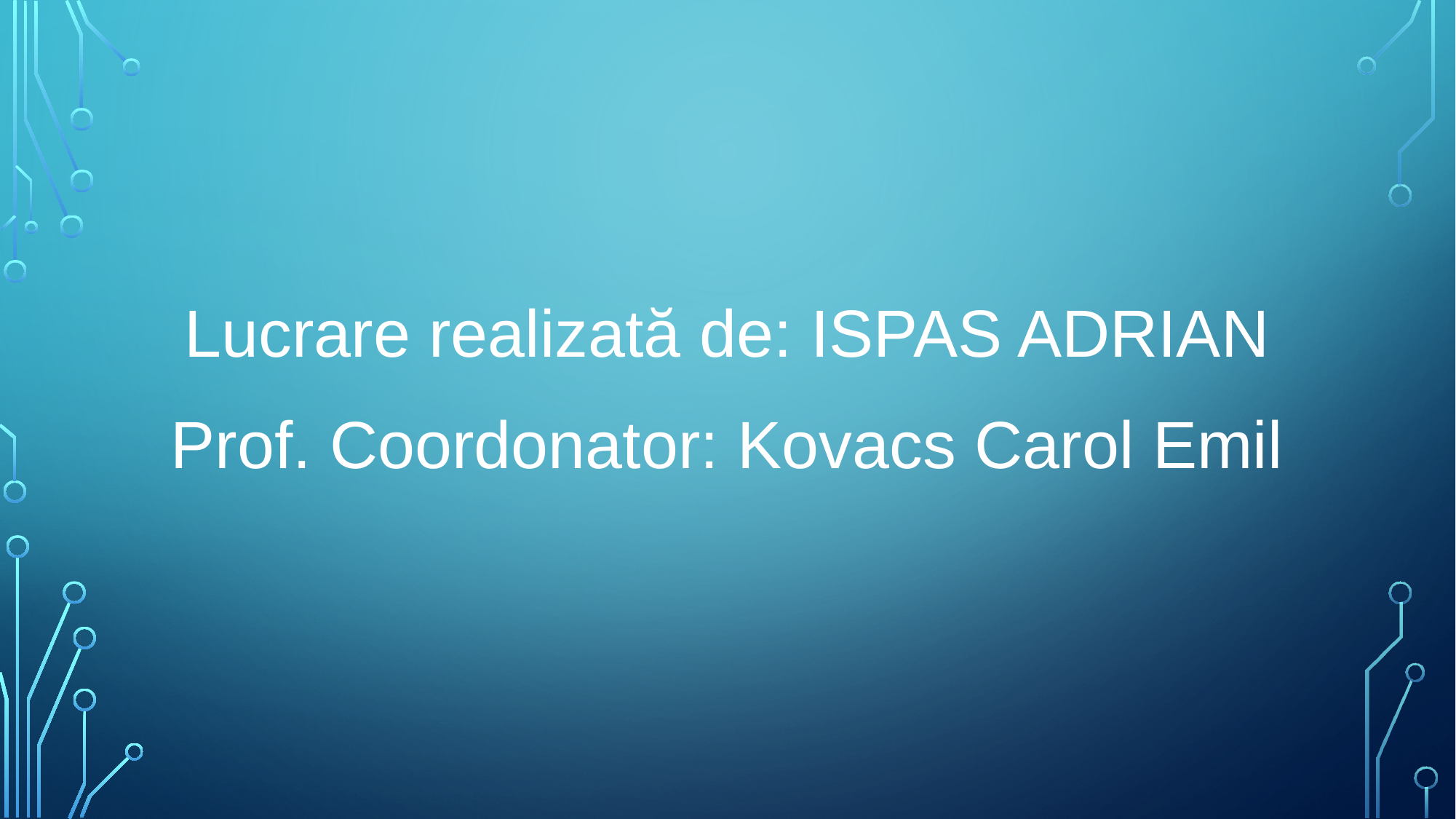

Lucrare realizată de: ISPAS ADRIAN
Prof. Coordonator: Kovacs Carol Emil